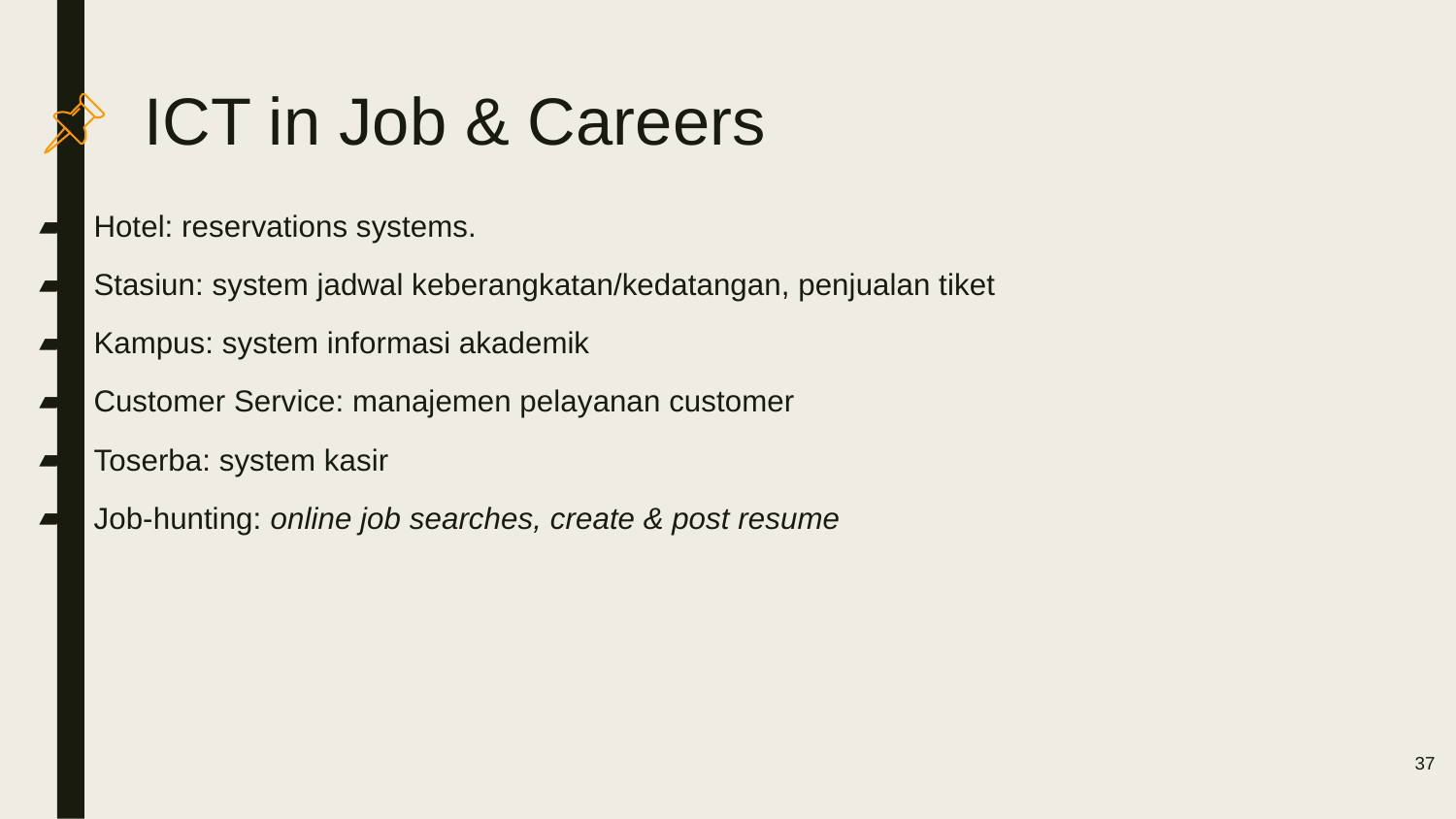

# ICT in Job & Careers

Hotel: reservations systems.
Stasiun: system jadwal keberangkatan/kedatangan, penjualan tiket
Kampus: system informasi akademik
Customer Service: manajemen pelayanan customer
Toserba: system kasir
Job-hunting: online job searches, create & post resume
37